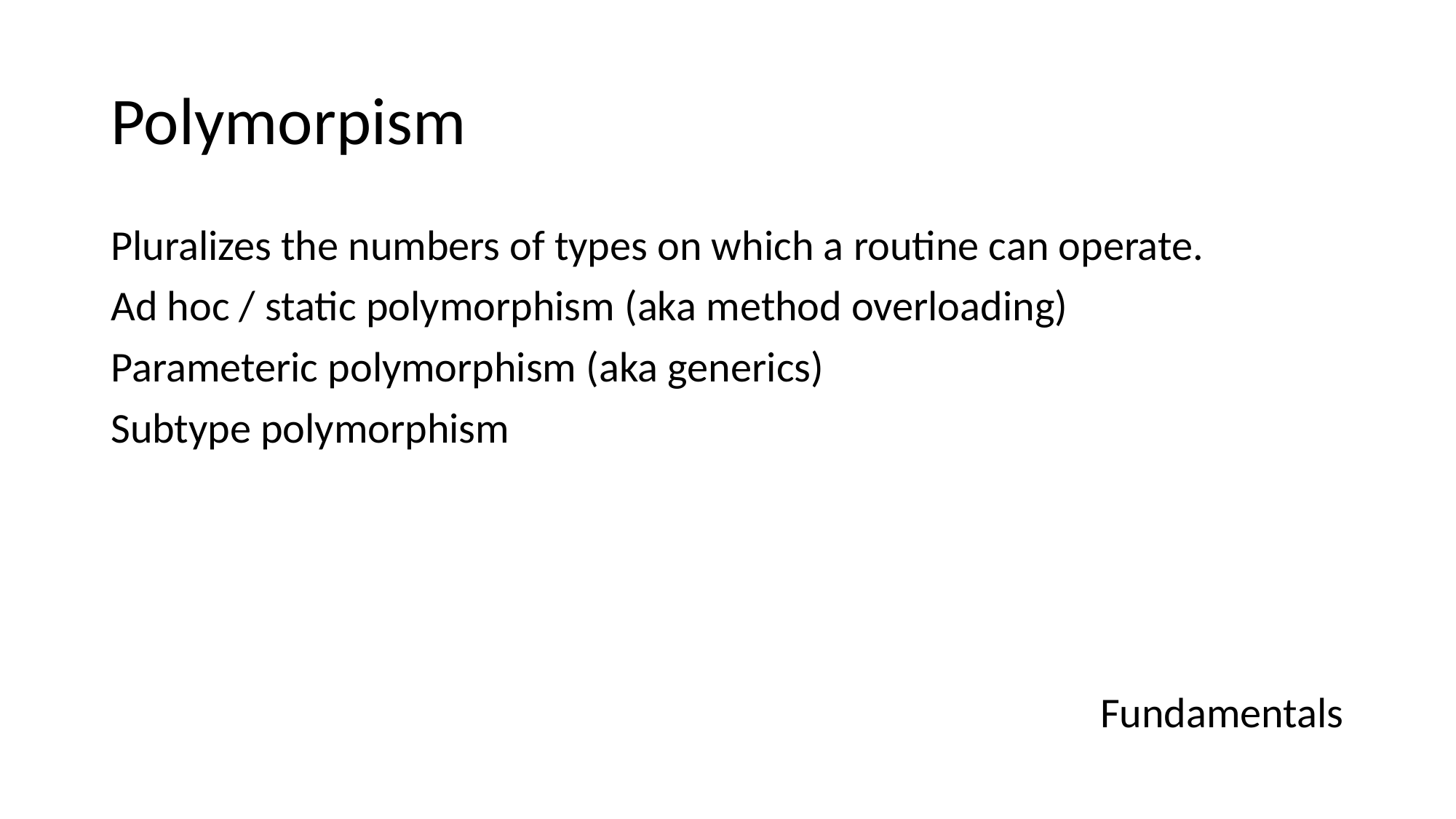

# Polymorpism
Pluralizes the numbers of types on which a routine can operate.
Ad hoc / static polymorphism (aka method overloading)
Parameteric polymorphism (aka generics)
Subtype polymorphism
Fundamentals